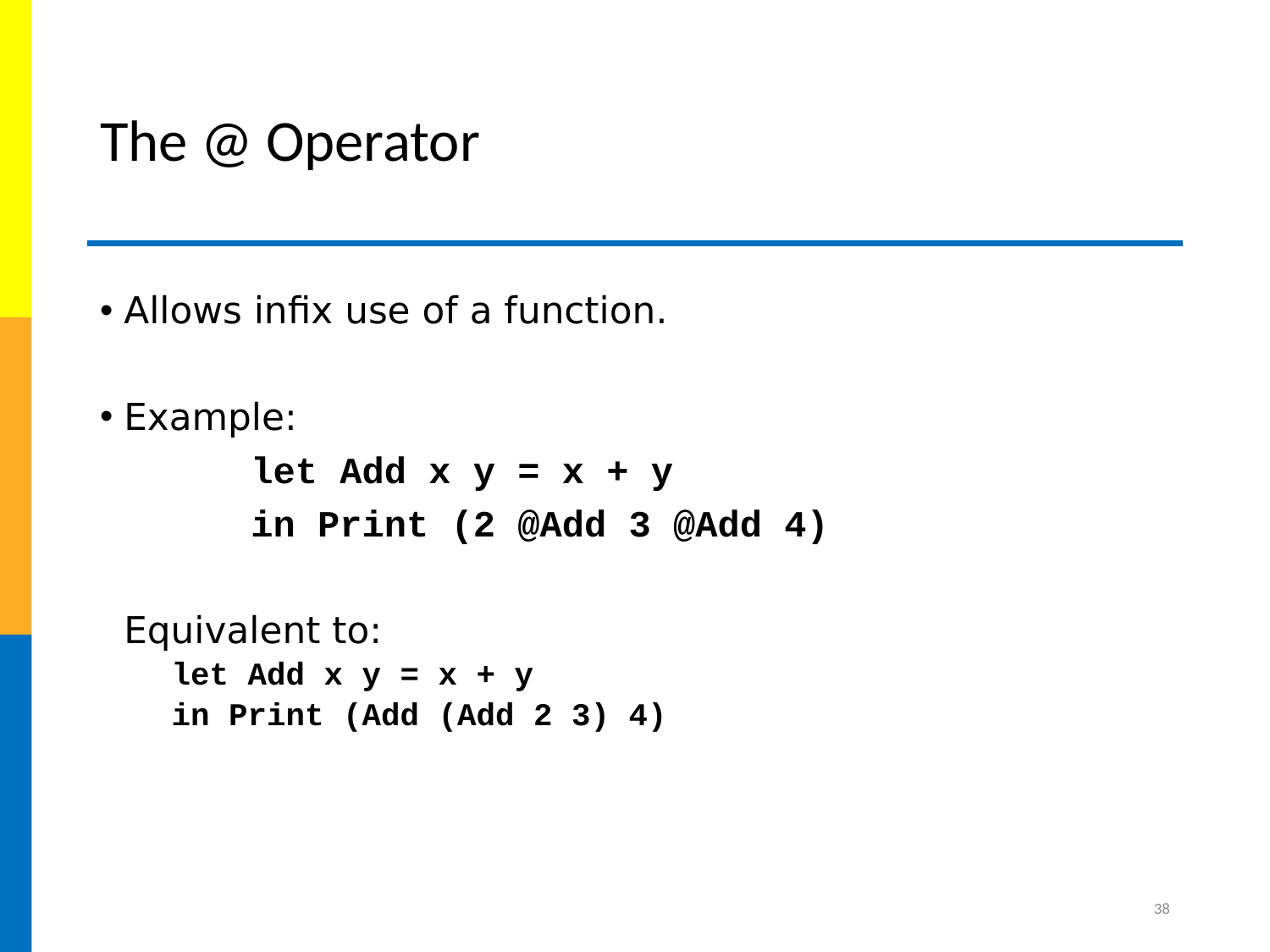

# The @ Operator
Allows infix use of a function.

Example:
		let Add x y = x + y
		in Print (2 @Add 3 @Add 4)

	Equivalent to:
	let Add x y = x + y
	in Print (Add (Add 2 3) 4)

38